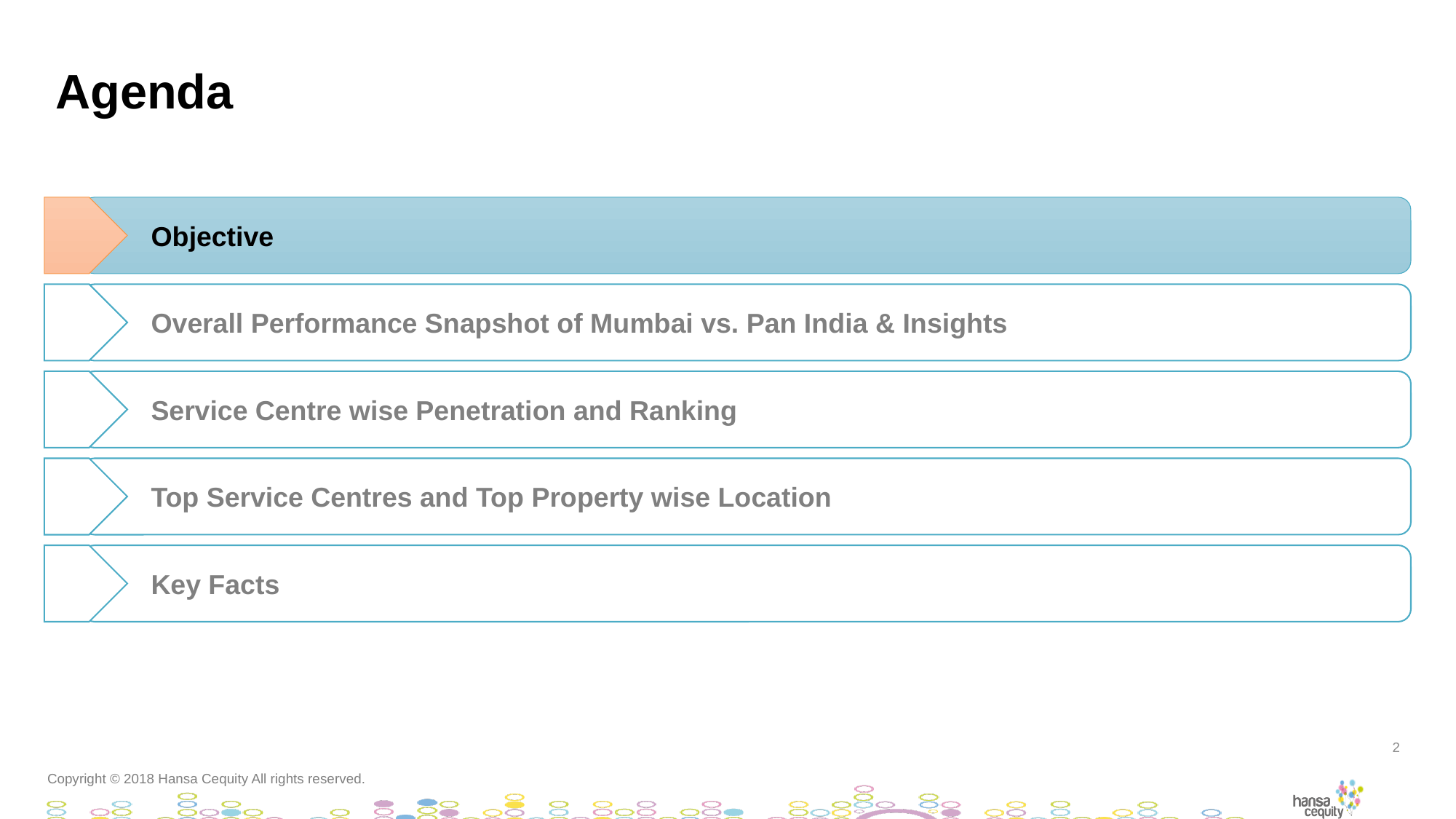

Agenda

Objective

Overall Performance Snapshot of Mumbai vs. Pan India & Insights

Service Centre wise Penetration and Ranking

Top Service Centres and Top Property wise Location

Key Facts
2